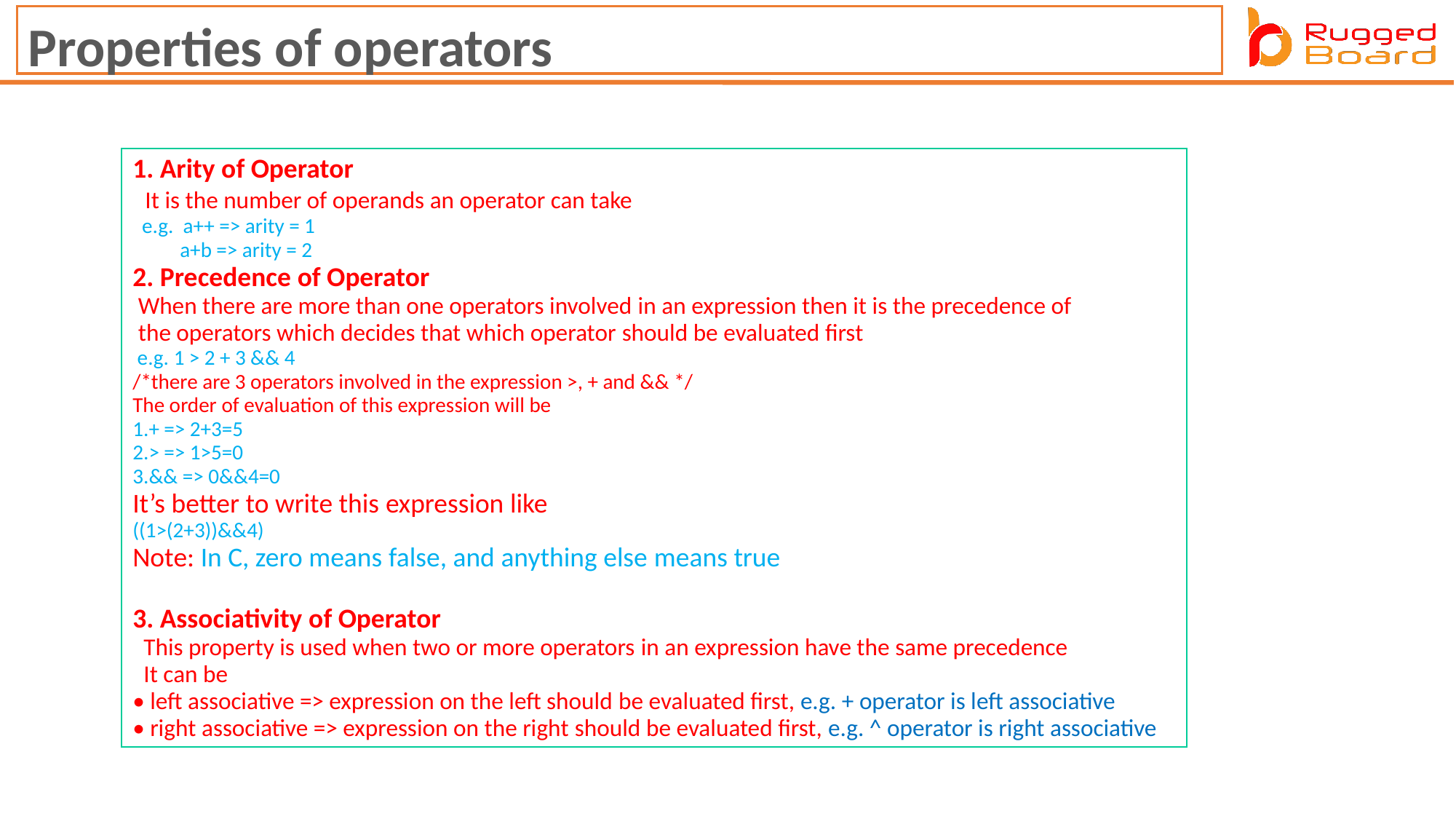

Properties of operators
1. Arity of Operator
  It is the number of operands an operator can take
  e.g.  a++ => arity = 1
          a+b => arity = 2
2. Precedence of Operator
 When there are more than one operators involved in an expression then it is the precedence of
 the operators which decides that which operator should be evaluated first
 e.g. 1 > 2 + 3 && 4
/*there are 3 operators involved in the expression >, + and && */
The order of evaluation of this expression will be
1.+ => 2+3=5
2.> => 1>5=0
3.&& => 0&&4=0
It’s better to write this expression like
((1>(2+3))&&4)
Note: In C, zero means false, and anything else means true

3. Associativity of Operator
  This property is used when two or more operators in an expression have the same precedence
  It can be
• left associative => expression on the left should be evaluated first, e.g. + operator is left associative
• right associative => expression on the right should be evaluated first, e.g. ^ operator is right associative